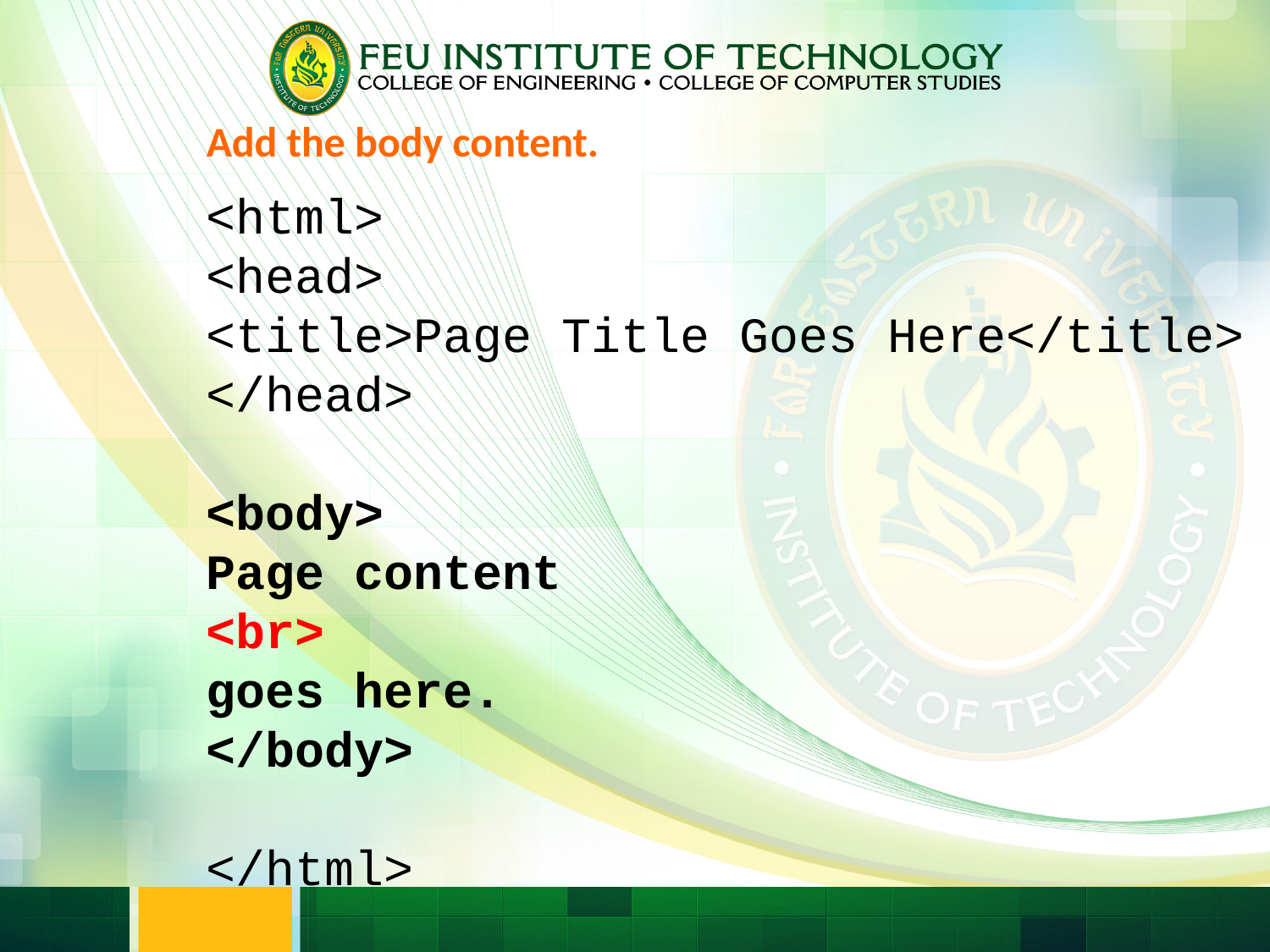

Add the body content.
<html>
<head>
<title>Page Title Goes Here</title>
</head>

<body>
Page content
<br>
goes here.
</body>

</html>